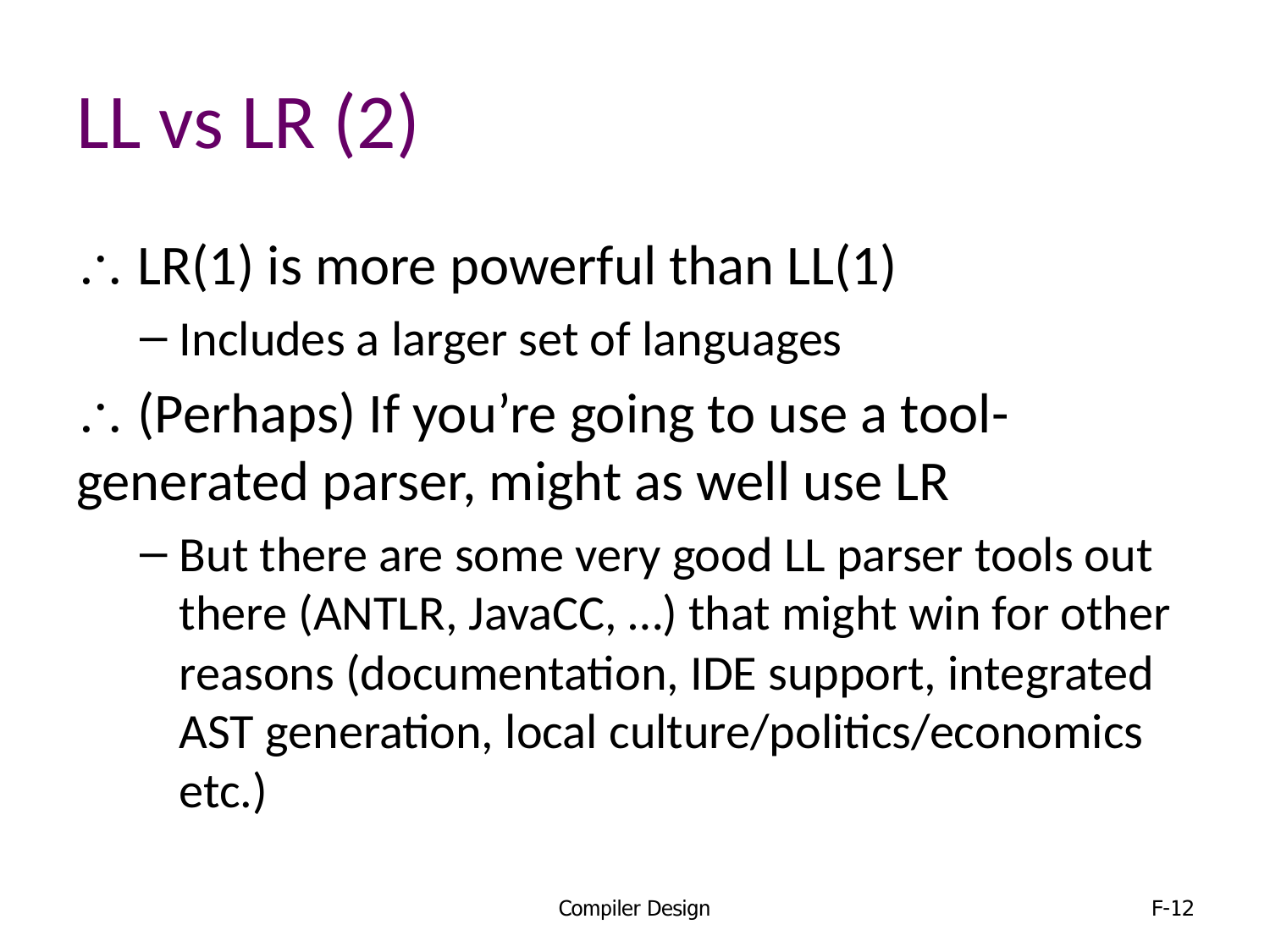

# LL vs LR (2)
∴ LR(1) is more powerful than LL(1)
Includes a larger set of languages
∴ (Perhaps) If you’re going to use a tool-generated parser, might as well use LR
But there are some very good LL parser tools out there (ANTLR, JavaCC, …) that might win for other reasons (documentation, IDE support, integrated AST generation, local culture/politics/economics etc.)
Compiler Design
F-12